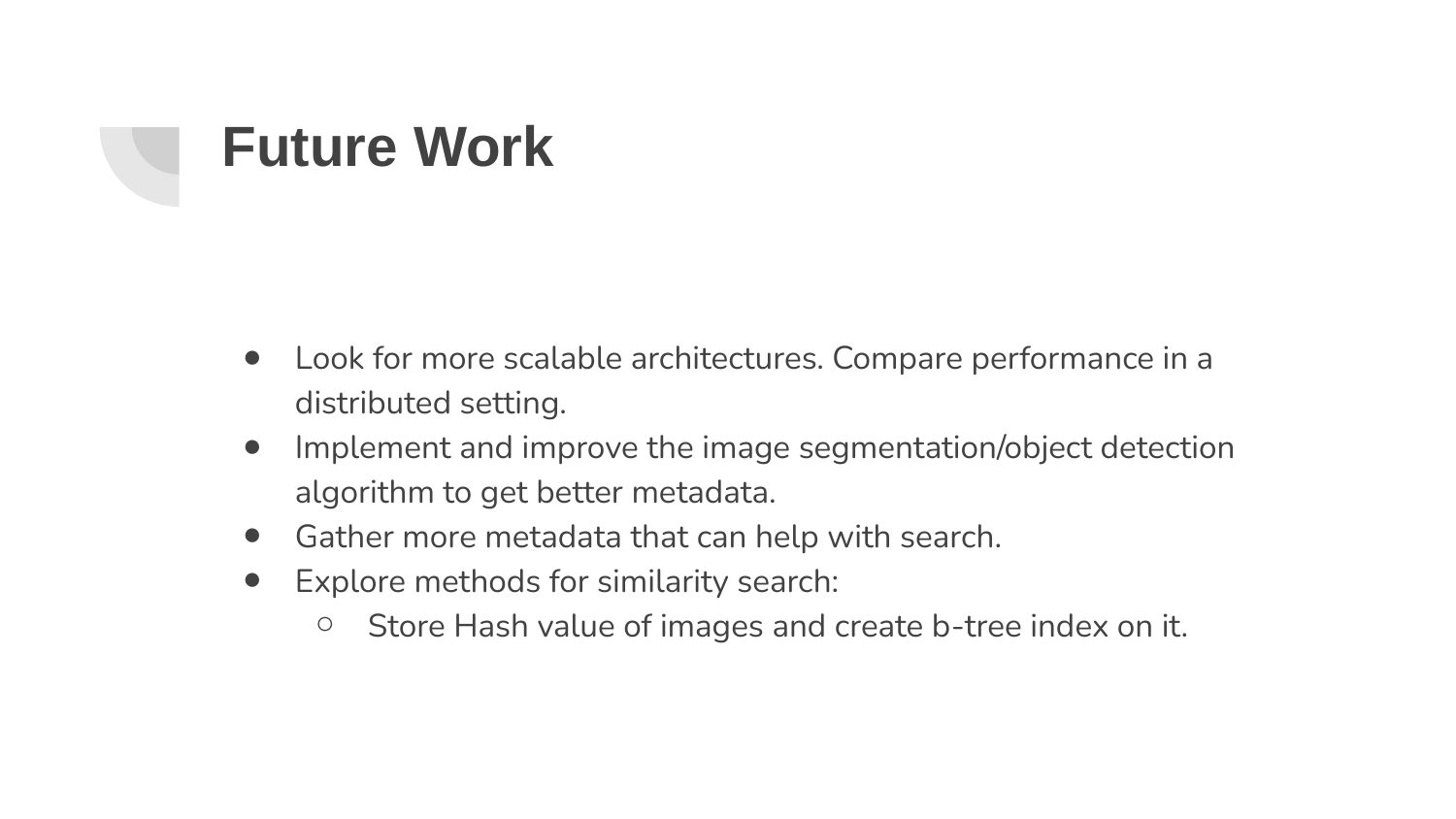

# Future Work
Look for more scalable architectures. Compare performance in a distributed setting.
Implement and improve the image segmentation/object detection algorithm to get better metadata.
Gather more metadata that can help with search.
Explore methods for similarity search:
Store Hash value of images and create b-tree index on it.